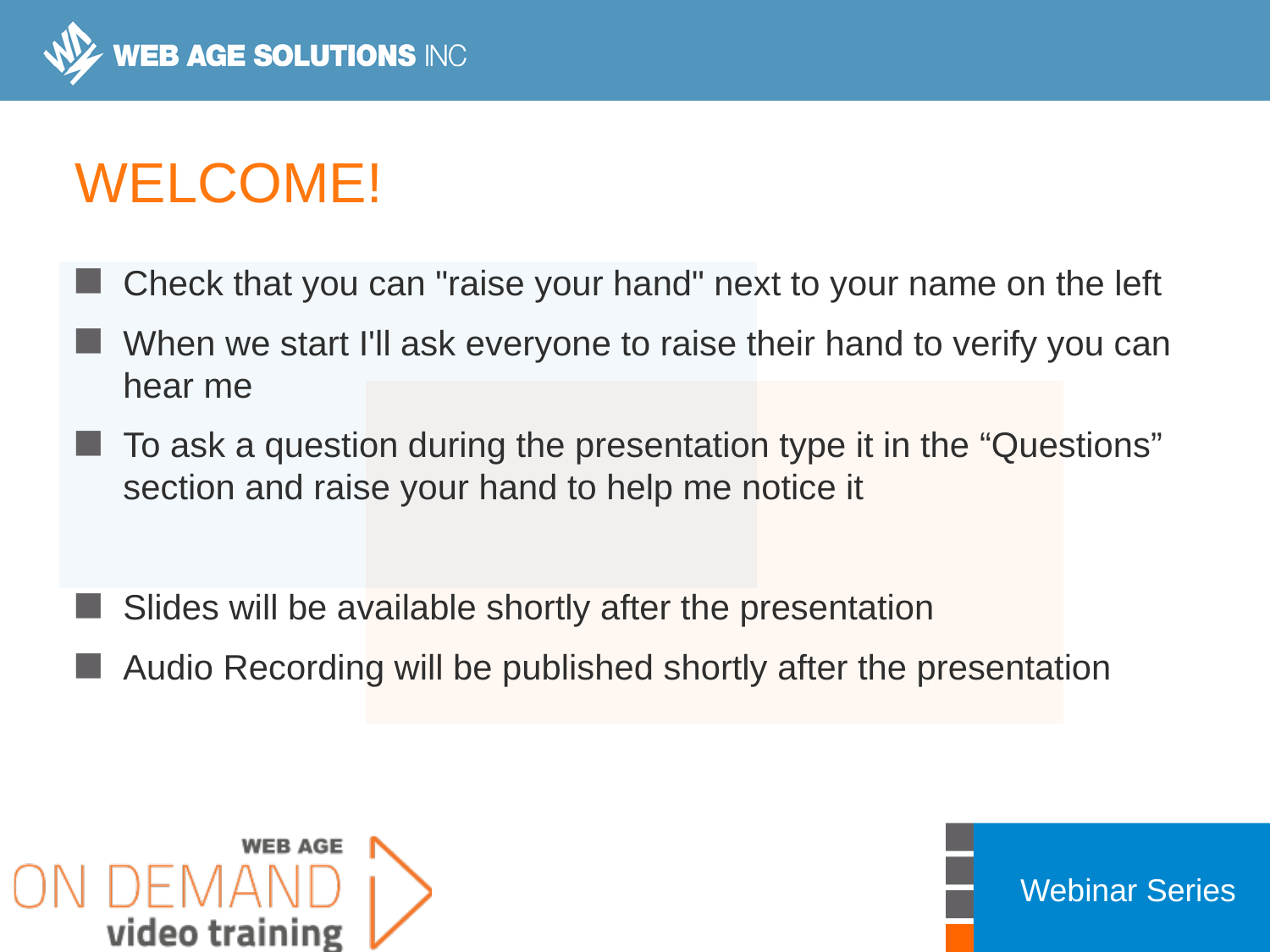

# Welcome!
Check that you can "raise your hand" next to your name on the left
When we start I'll ask everyone to raise their hand to verify you can hear me
To ask a question during the presentation type it in the “Questions” section and raise your hand to help me notice it

Slides will be available shortly after the presentation
Audio Recording will be published shortly after the presentation